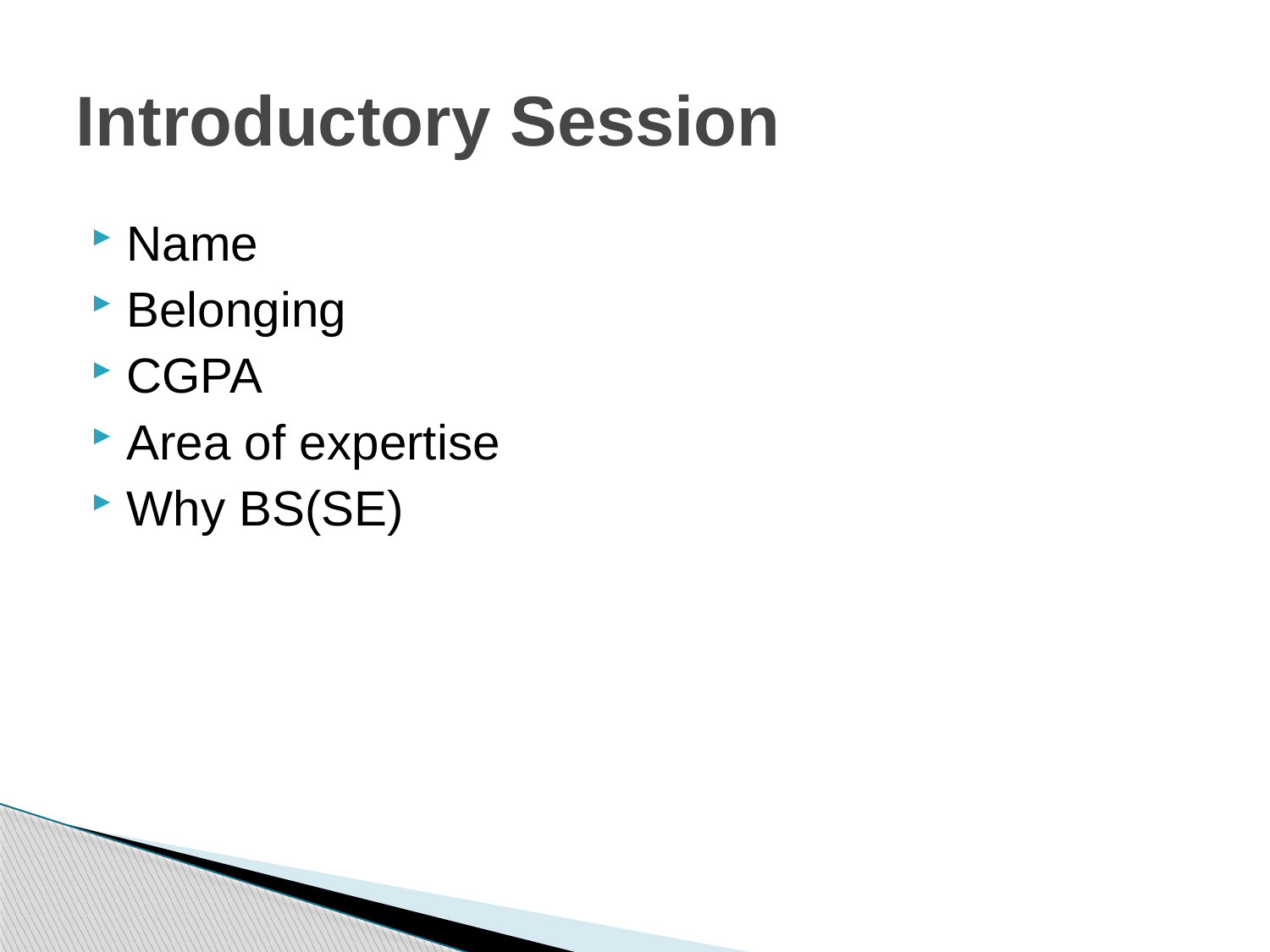

# Introductory Session
Name
Belonging
CGPA
Area of expertise
Why BS(SE)